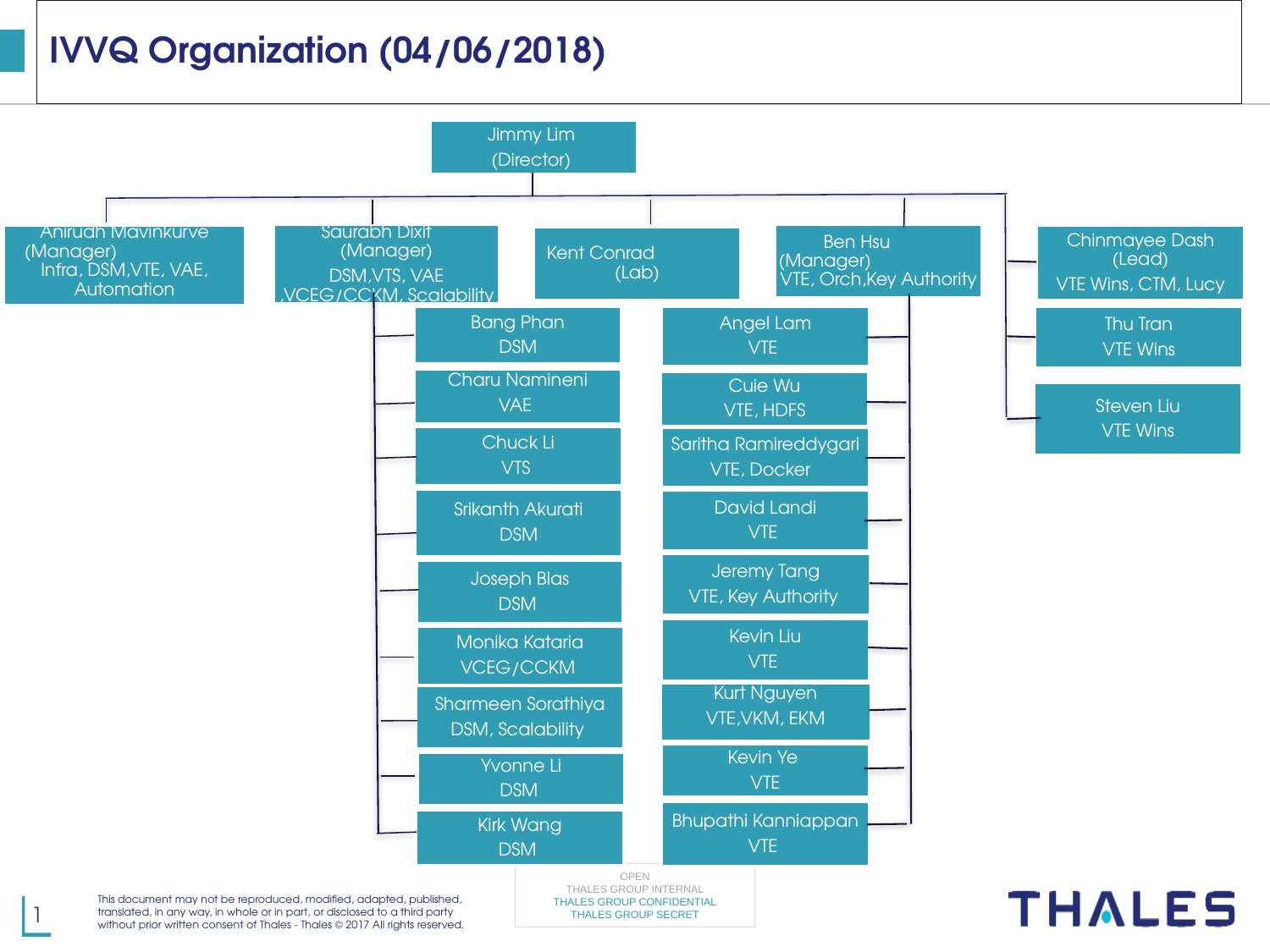

# IVVQ Organization (04/06/2018)
Jimmy Lim
(Director)

Anirudh Mavinkurve (Manager)                       Infra, DSM,VTE, VAE, Automation

Saurabh Dixit     (Manager)
DSM,VTS, VAE ,VCEG/CCKM, Scalability

Ben Hsu          (Manager)                       VTE, Orch,Key Authority

Chinmayee Dash (Lead)
VTE Wins, CTM, Lucy

Kent Conrad                (Lab)

Angel Lam
VTE

Thu Tran
VTE Wins

Bang Phan
DSM
Charu Namineni
VAE

Cuie Wu
VTE, HDFS

Steven Liu
VTE Wins

Chuck Li
VTS

Saritha Ramireddygari
VTE, Docker

Srikanth Akurati
DSM

David Landi
VTE

Jeremy Tang
VTE, Key Authority

Joseph Blas
DSM

Kevin Liu
VTE

Monika Kataria
VCEG/CCKM
Kurt Nguyen
VTE,VKM, EKM

Sharmeen Sorathiya
DSM, Scalability

Kevin Ye
VTE

Yvonne Li
DSM

Bhupathi Kanniappan
VTE

Kirk Wang
DSM